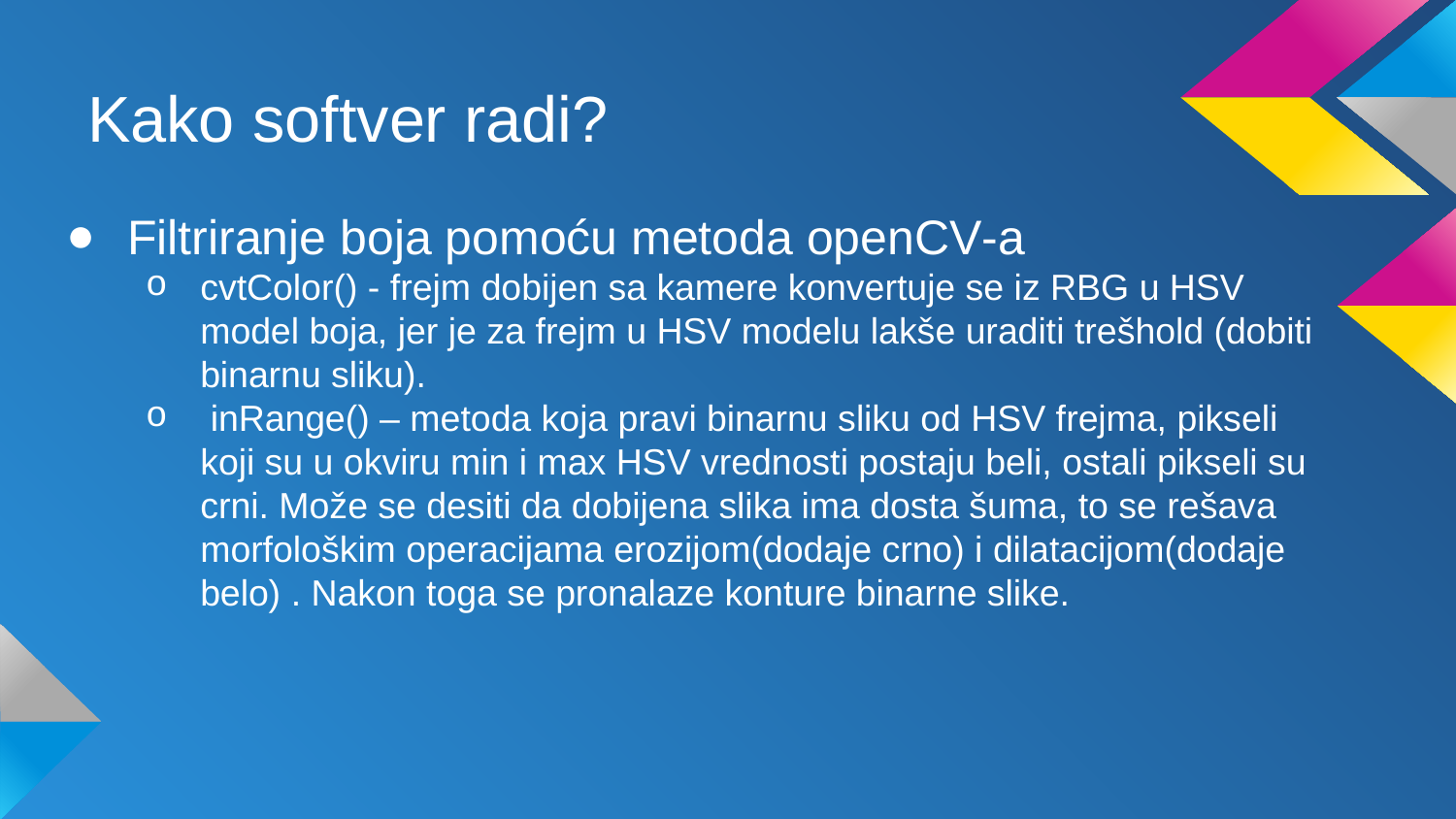

# Kako softver radi?
Filtriranje boja pomoću metoda openCV-a
cvtColor() - frejm dobijen sa kamere konvertuje se iz RBG u HSV model boja, jer je za frejm u HSV modelu lakše uraditi trešhold (dobiti binarnu sliku).
 inRange() – metoda koja pravi binarnu sliku od HSV frejma, pikseli koji su u okviru min i max HSV vrednosti postaju beli, ostali pikseli su crni. Može se desiti da dobijena slika ima dosta šuma, to se rešava morfološkim operacijama erozijom(dodaje crno) i dilatacijom(dodaje belo) . Nakon toga se pronalaze konture binarne slike.